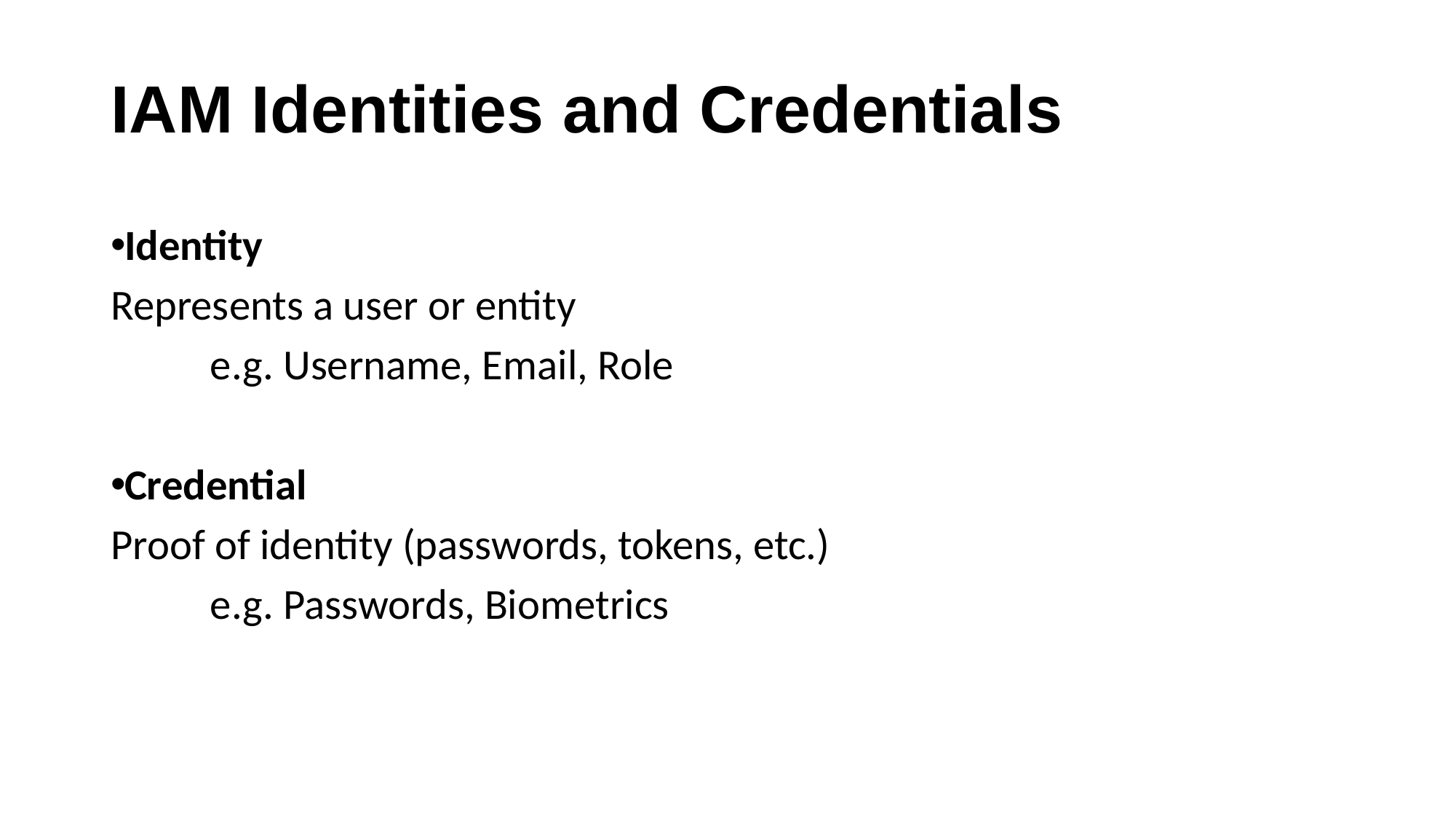

# IAM Identities and Credentials

Identity
Represents a user or entity
	e.g. Username, Email, Role

Credential
Proof of identity (passwords, tokens, etc.)
	e.g. Passwords, Biometrics